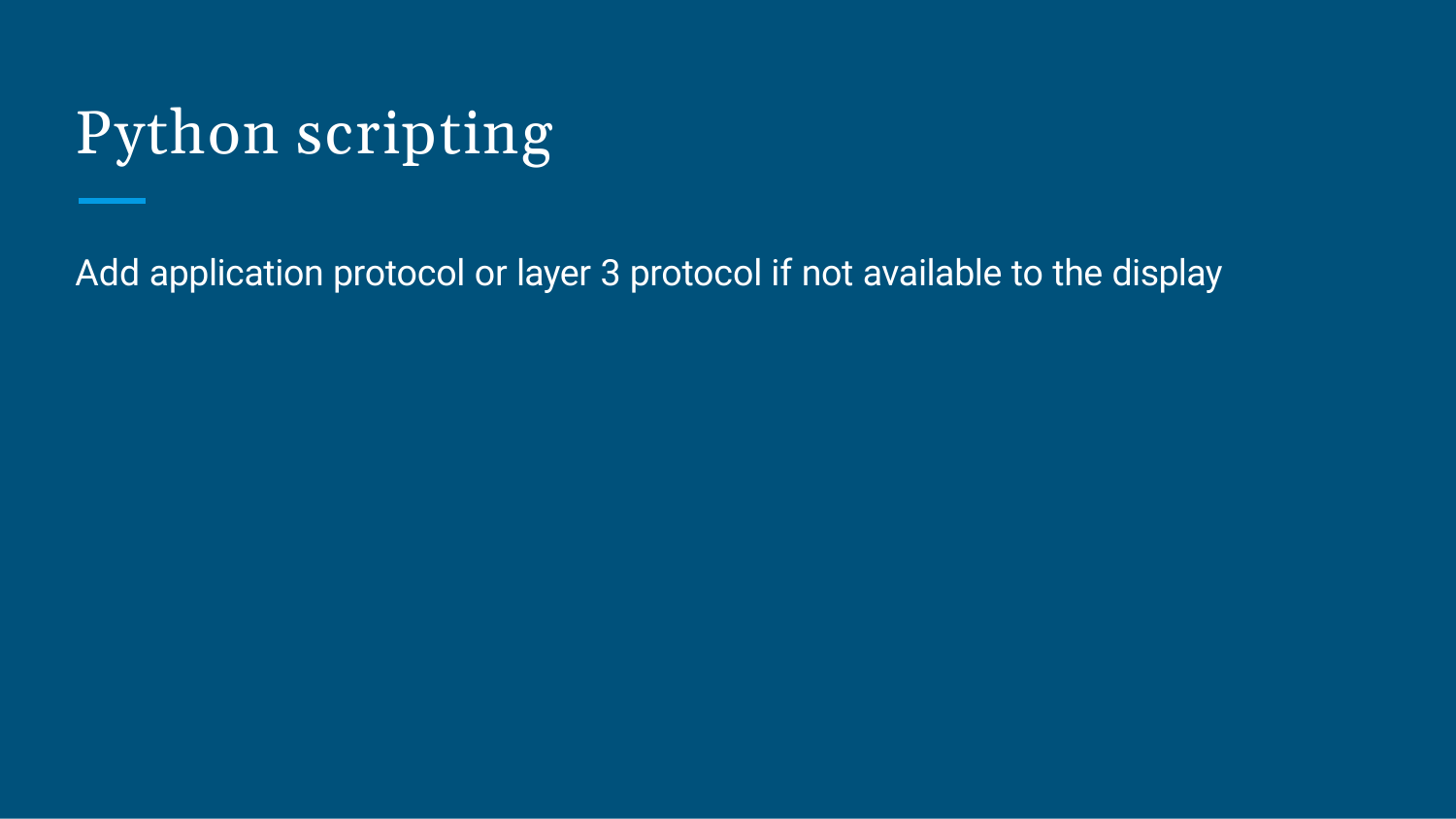

Python scripting

Add application protocol or layer 3 protocol if not available to the display